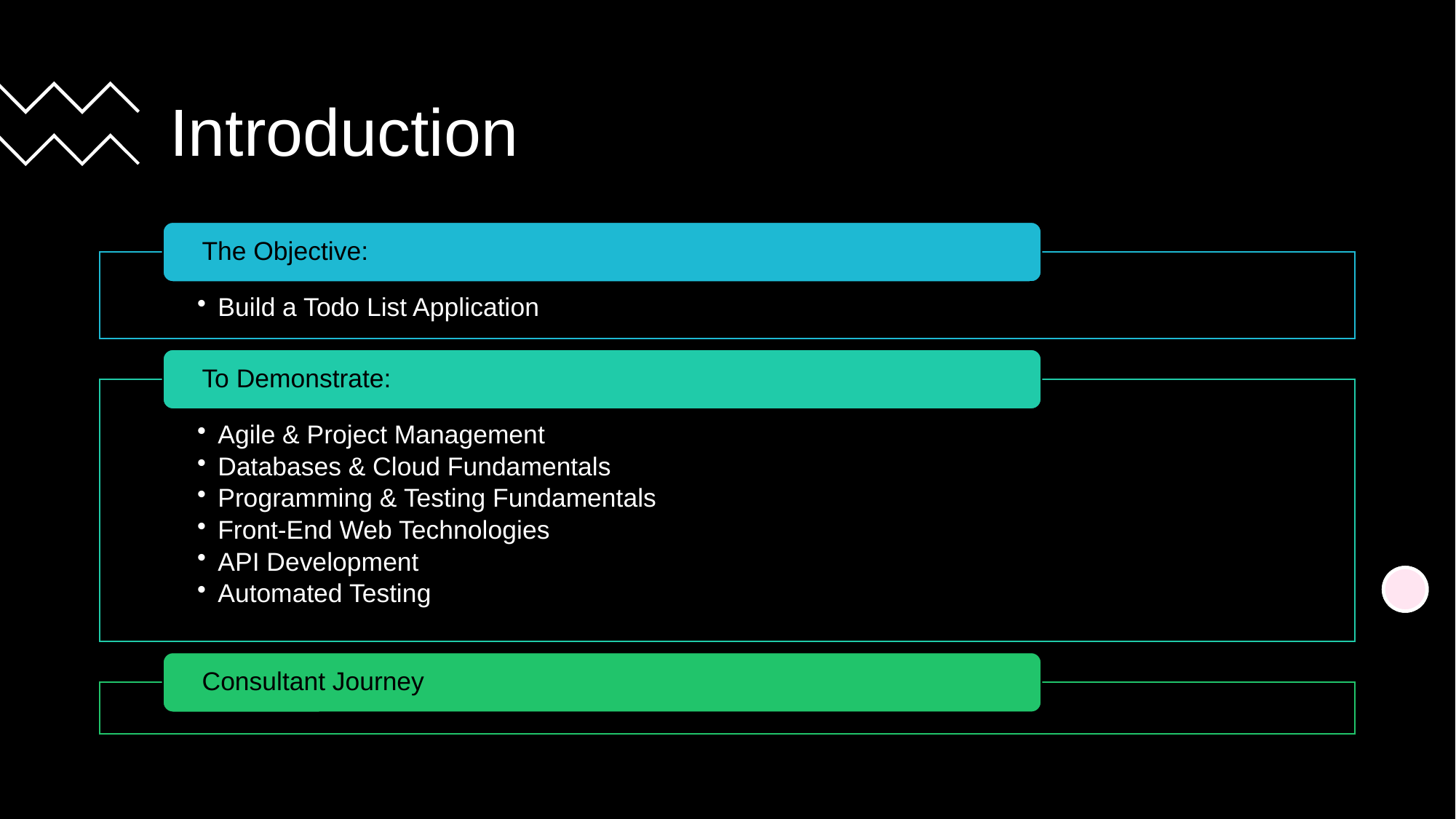

# Introduction

Build a Todo List Application
The Objective:
Agile & Project Management
Databases & Cloud Fundamentals
Programming & Testing Fundamentals
Front-End Web Technologies
API Development
Automated Testing
To Demonstrate:
Consultant Journey